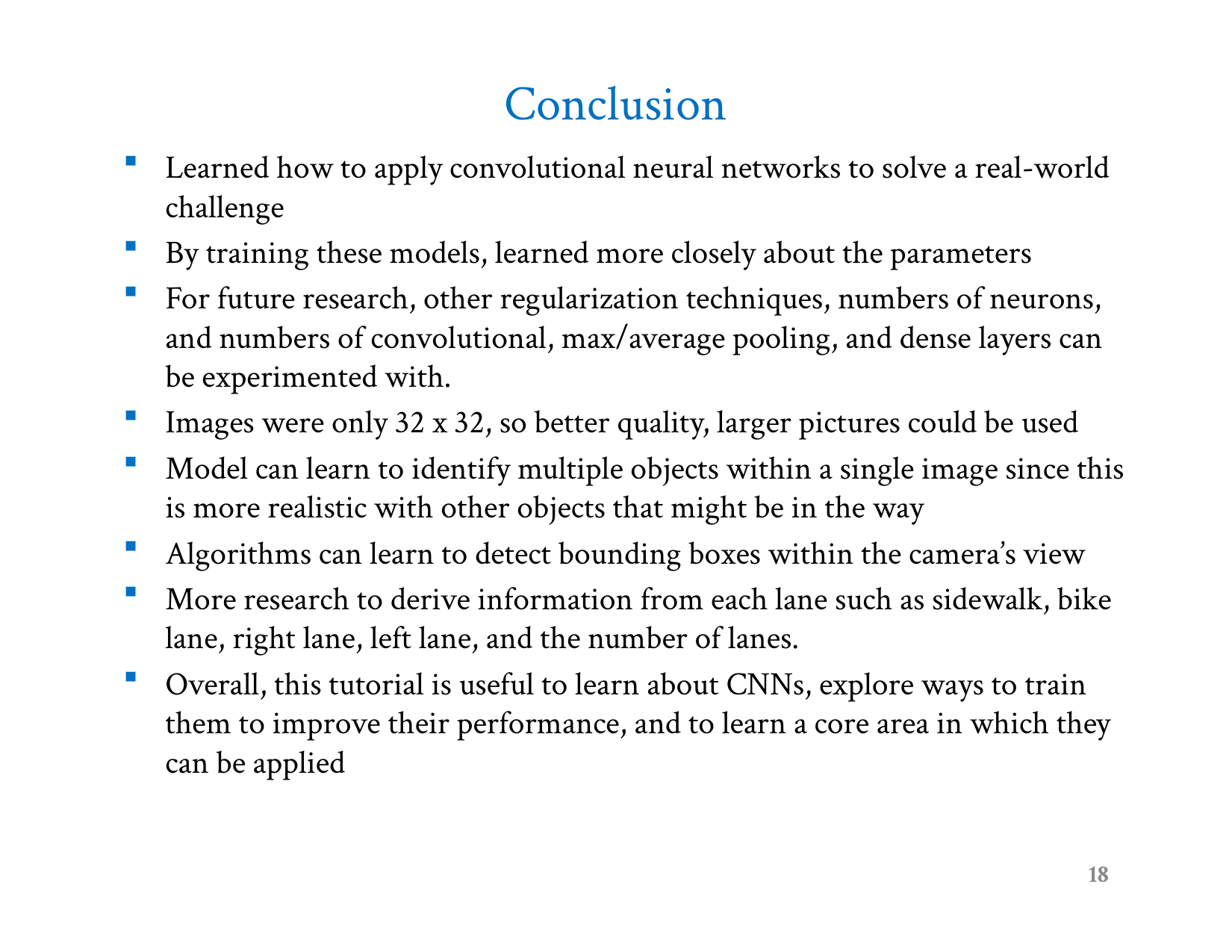

# Conclusion
Learned how to apply convolutional neural networks to solve a real-world challenge
By training these models, learned more closely about the parameters
For future research, other regularization techniques, numbers of neurons, and numbers of convolutional, max/average pooling, and dense layers can be experimented with.
Images were only 32 x 32, so better quality, larger pictures could be used
Model can learn to identify multiple objects within a single image since this is more realistic with other objects that might be in the way
Algorithms can learn to detect bounding boxes within the camera’s view
More research to derive information from each lane such as sidewalk, bike lane, right lane, left lane, and the number of lanes.
Overall, this tutorial is useful to learn about CNNs, explore ways to train them to improve their performance, and to learn a core area in which they can be applied

18